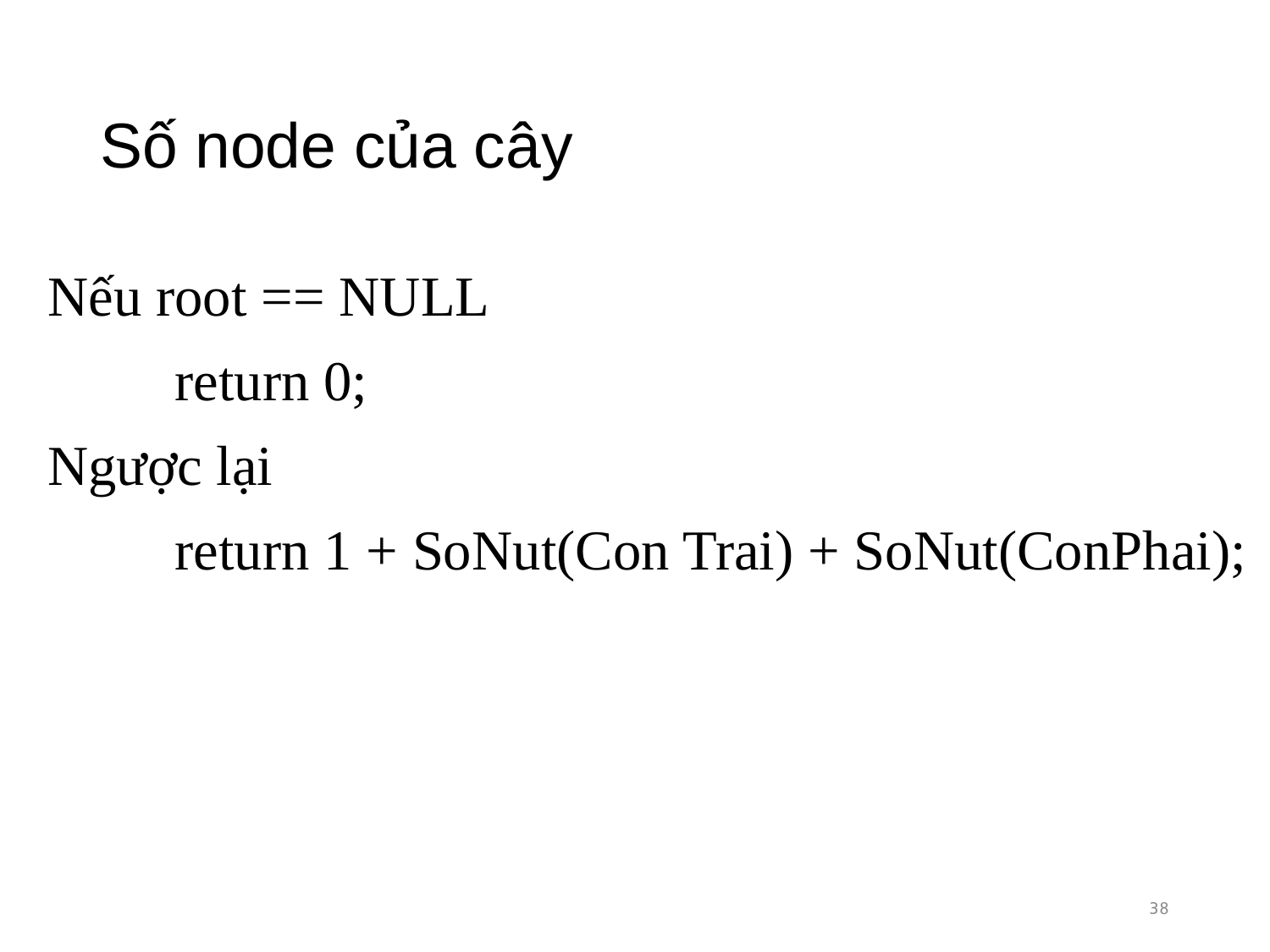

# Số node của cây
Nếu root == NULL
	return 0;
Ngược lại
	return 1 + SoNut(Con Trai) + SoNut(ConPhai);
38